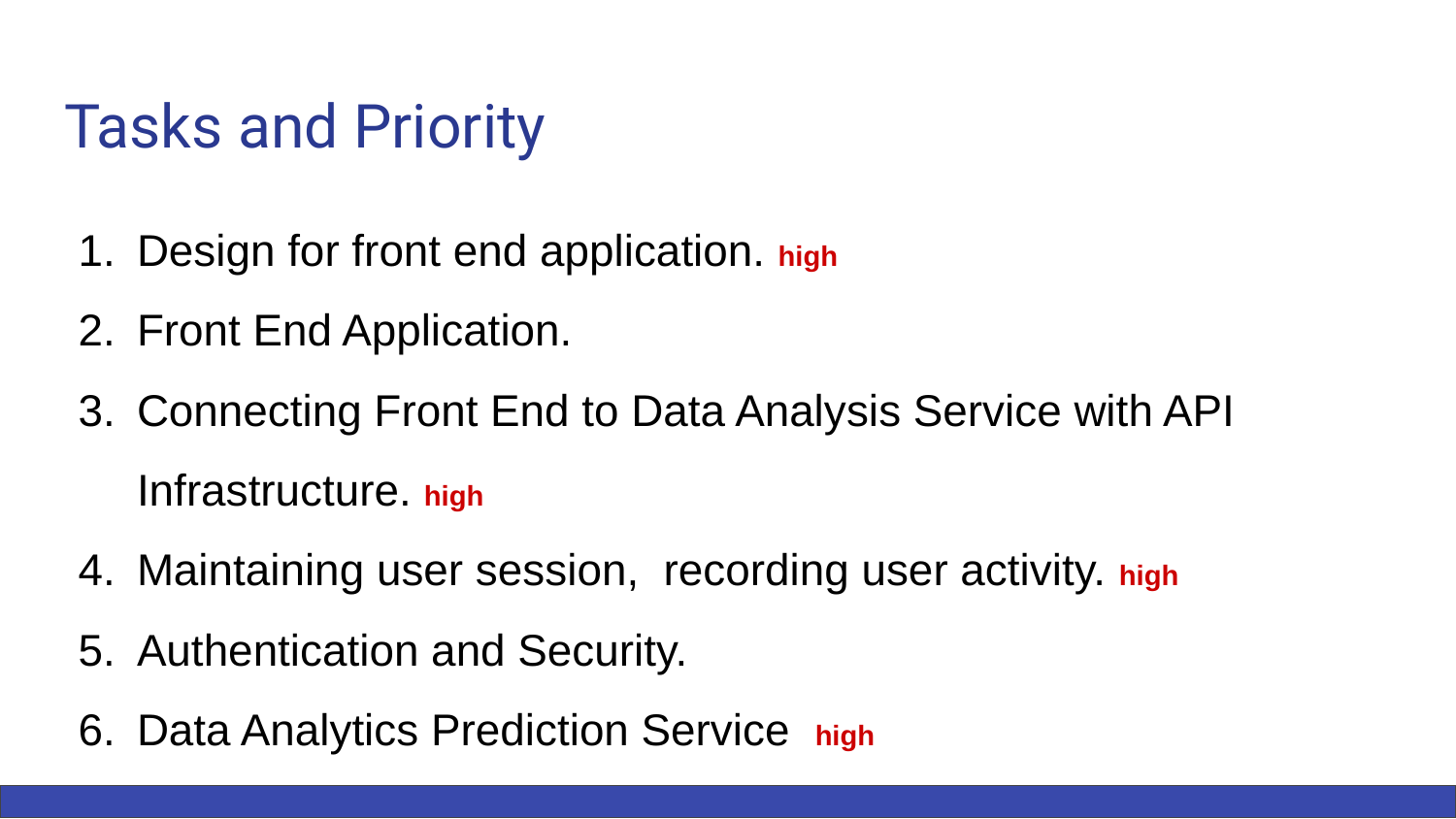

Tasks and Priority
Design for front end application. high
Front End Application.
Connecting Front End to Data Analysis Service with API Infrastructure. high
Maintaining user session,  recording user activity. high
Authentication and Security.
Data Analytics Prediction Service  high